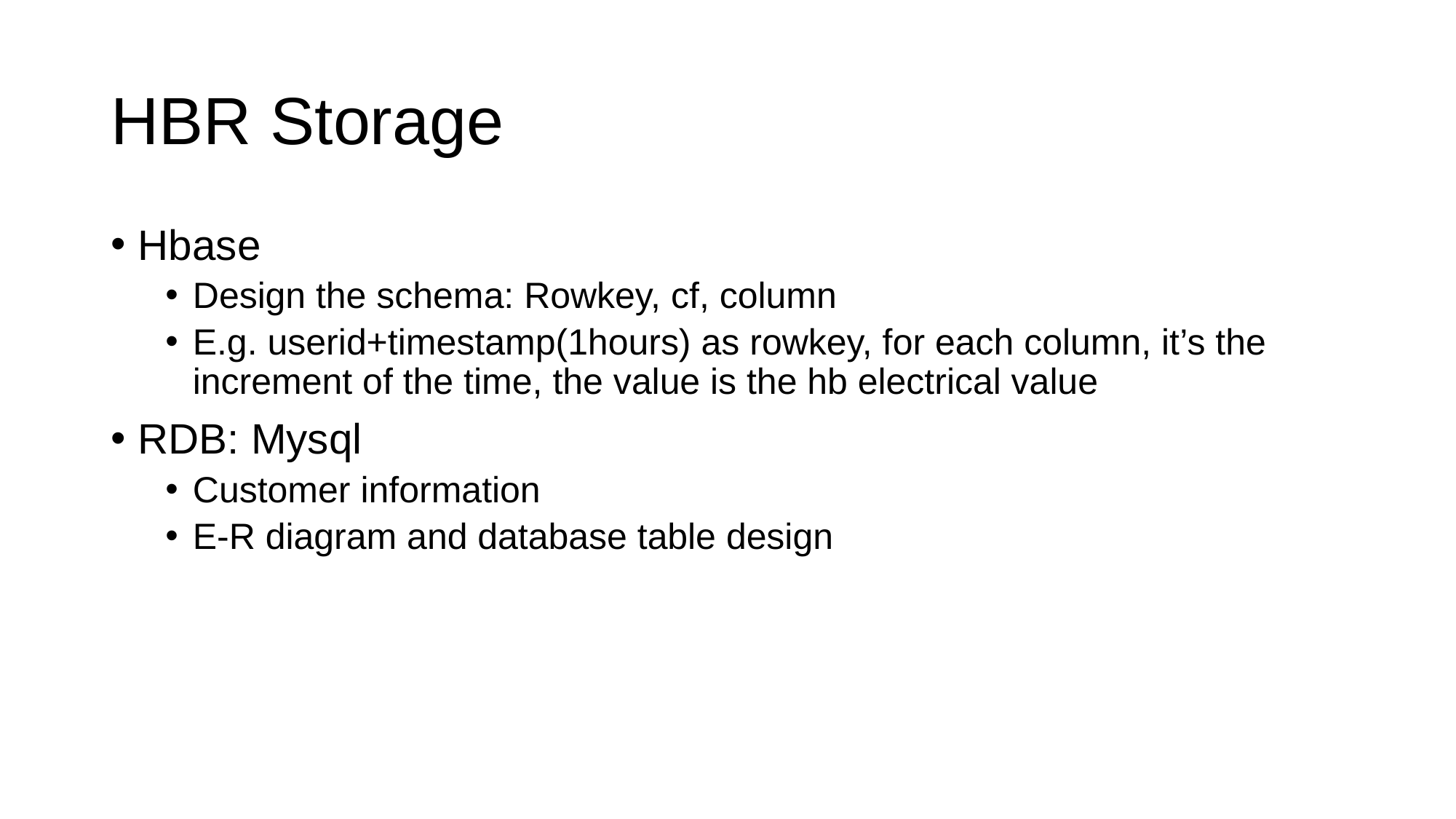

# HBR Storage
Hbase
Design the schema: Rowkey, cf, column
E.g. userid+timestamp(1hours) as rowkey, for each column, it’s the increment of the time, the value is the hb electrical value
RDB: Mysql
Customer information
E-R diagram and database table design